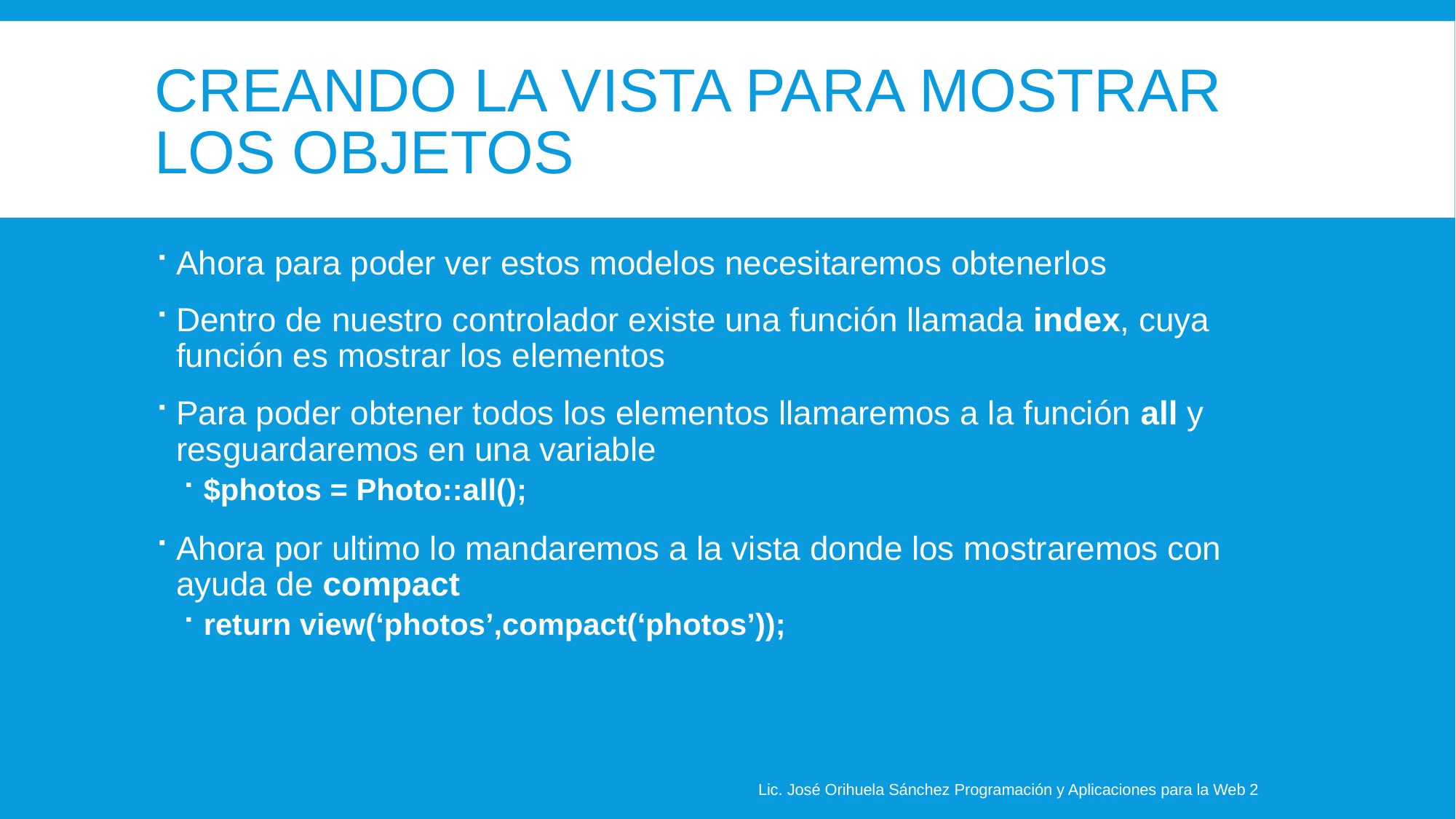

# Creando la vista para mostrar los objetos
Ahora para poder ver estos modelos necesitaremos obtenerlos
Dentro de nuestro controlador existe una función llamada index, cuya función es mostrar los elementos
Para poder obtener todos los elementos llamaremos a la función all y resguardaremos en una variable
$photos = Photo::all();
Ahora por ultimo lo mandaremos a la vista donde los mostraremos con ayuda de compact
return view(‘photos’,compact(‘photos’));
Lic. José Orihuela Sánchez Programación y Aplicaciones para la Web 2